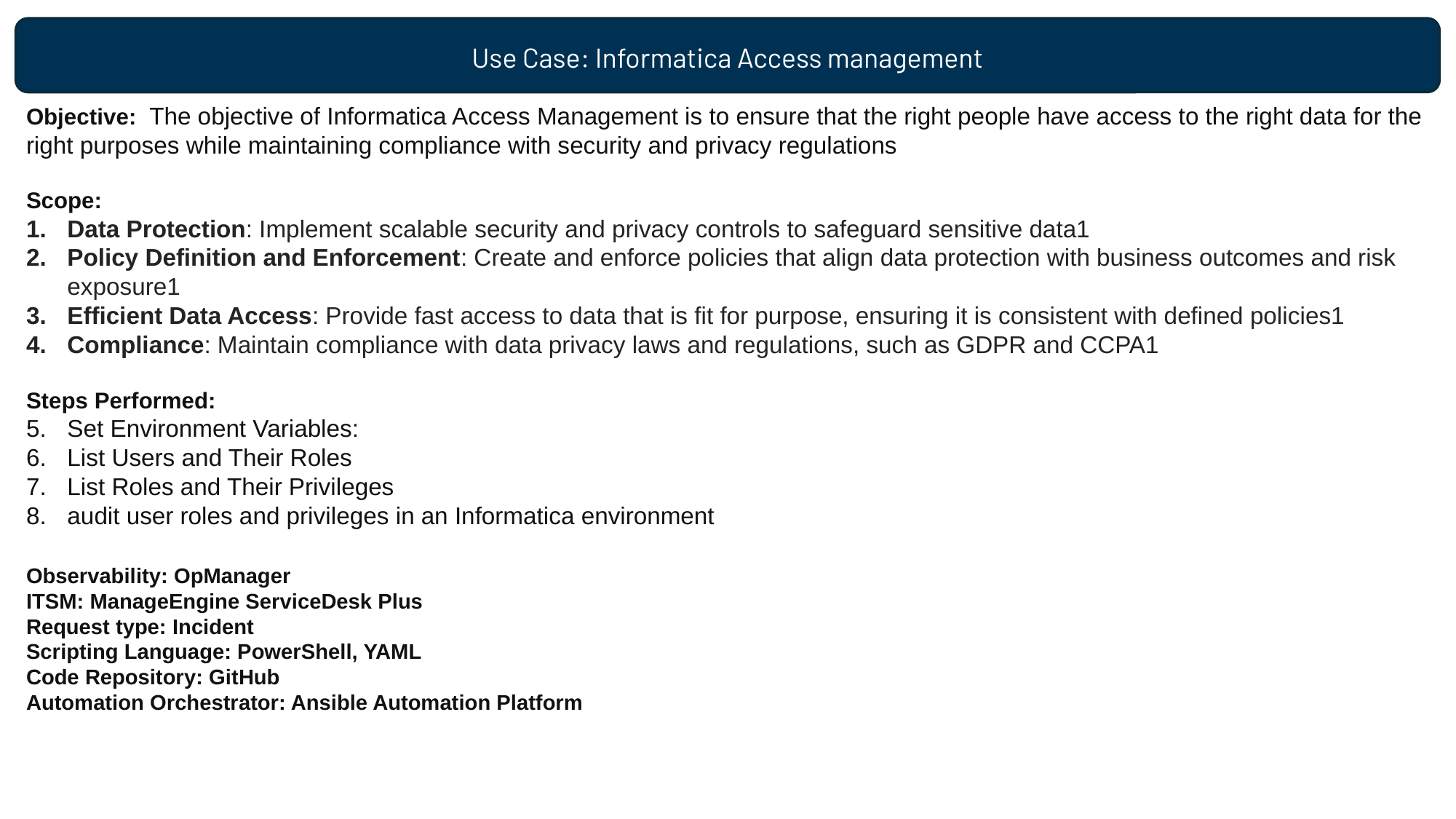

Use Case: Informatica Access management

Objective:  The objective of Informatica Access Management is to ensure that the right people have access to the right data for the right purposes while maintaining compliance with security and privacy regulations
Scope:
Data Protection: Implement scalable security and privacy controls to safeguard sensitive data1
Policy Definition and Enforcement: Create and enforce policies that align data protection with business outcomes and risk exposure1
Efficient Data Access: Provide fast access to data that is fit for purpose, ensuring it is consistent with defined policies1
Compliance: Maintain compliance with data privacy laws and regulations, such as GDPR and CCPA1

Steps Performed:
Set Environment Variables:
List Users and Their Roles
List Roles and Their Privileges
audit user roles and privileges in an Informatica environment

Observability: OpManager
ITSM: ManageEngine ServiceDesk Plus
Request type: Incident
Scripting Language: PowerShell, YAML
Code Repository: GitHub
Automation Orchestrator: Ansible Automation Platform